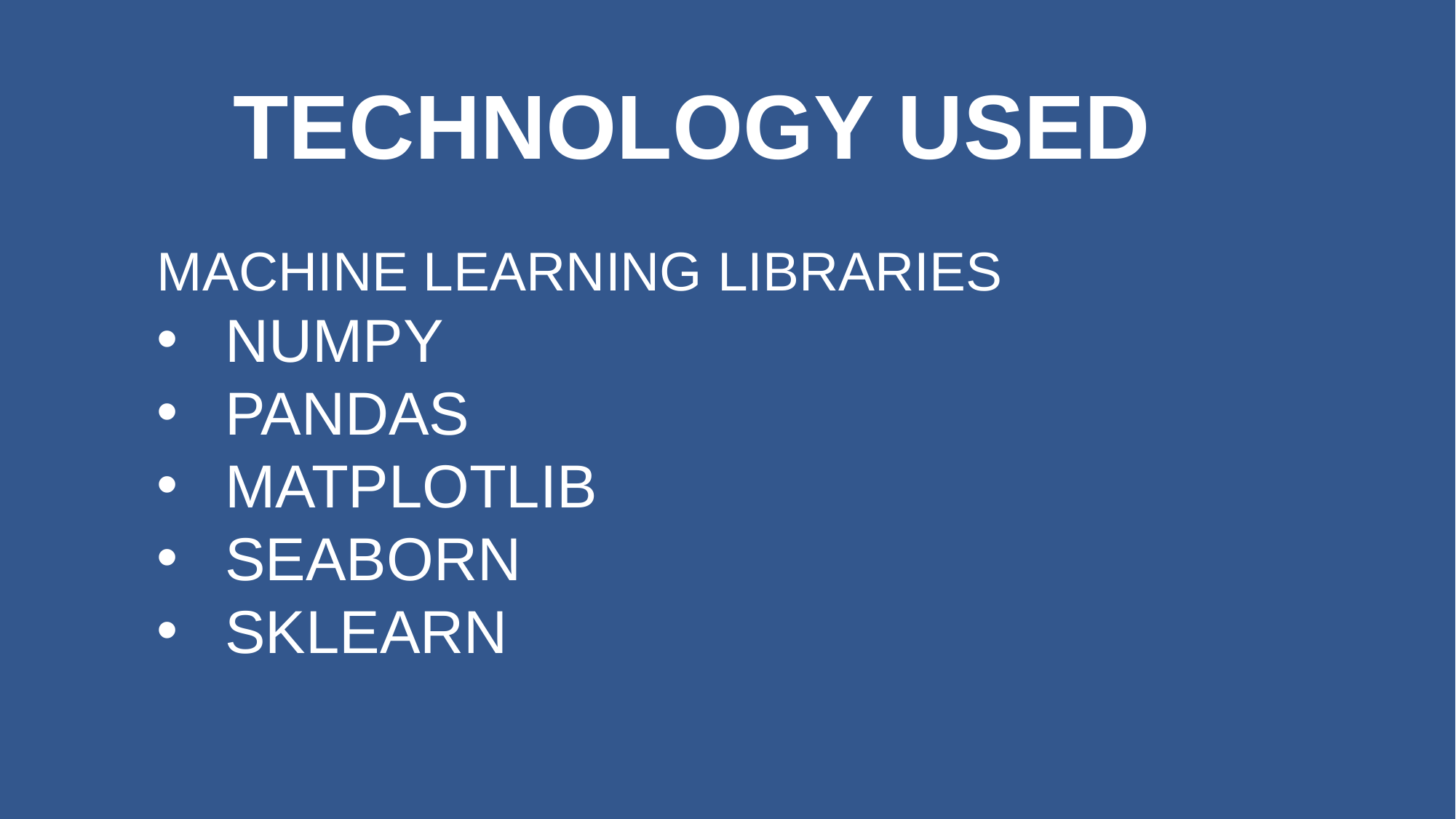

# TECHNOLOGY USED
MACHINE LEARNING LIBRARIES
NUMPY
PANDAS
MATPLOTLIB
SEABORN
SKLEARN